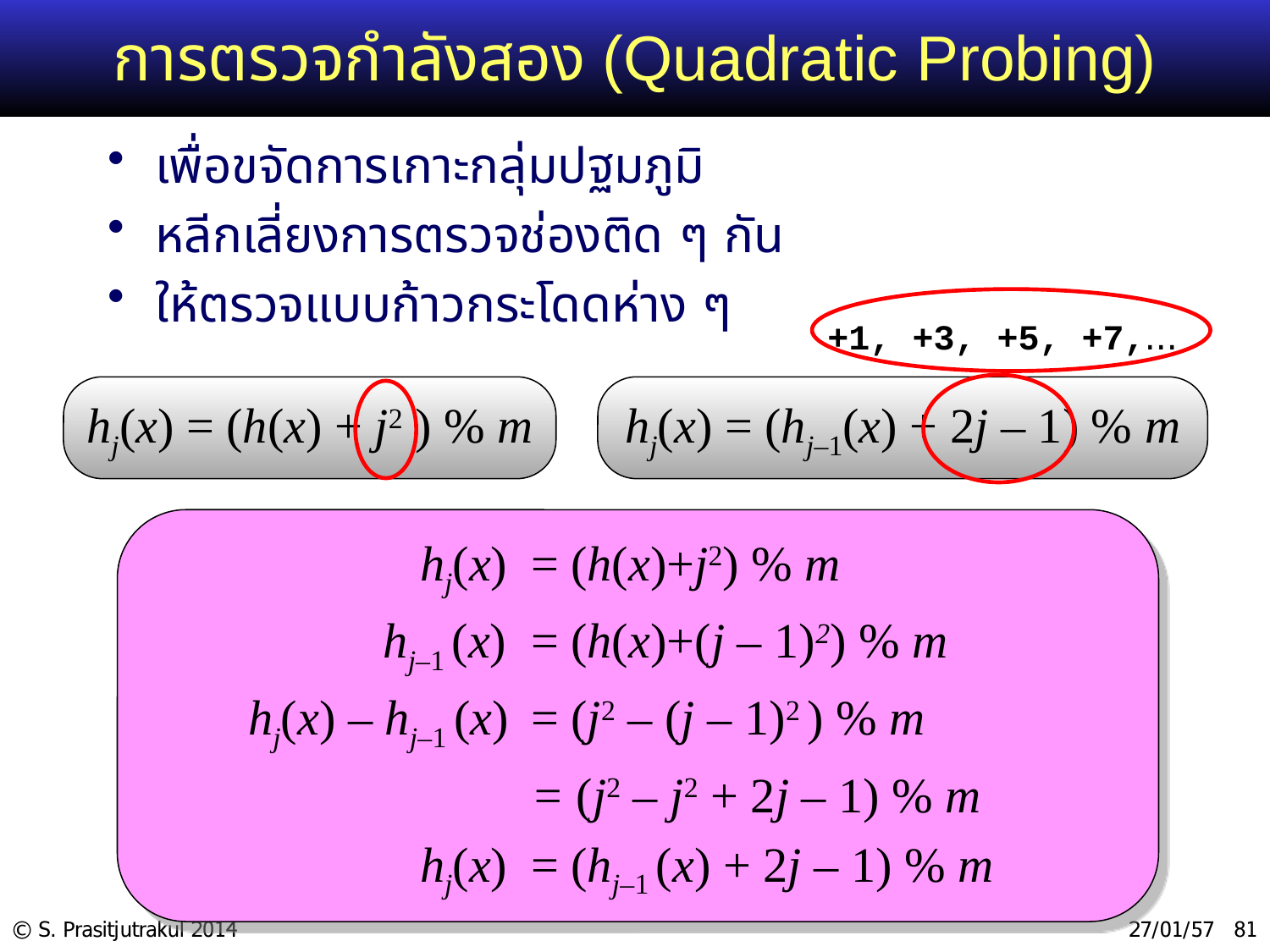

# การตรวจกำลังสอง (Quadratic Probing)
เพื่อขจัดการเกาะกลุ่มปฐมภูมิ
หลีกเลี่ยงการตรวจช่องติด ๆ กัน
ให้ตรวจแบบก้าวกระโดดห่าง ๆ

+1, +3, +5, +7,...

hj(x) = (h(x) + j2 ) % m
hj(x) = (hj–1(x) + 2j – 1) % m

                      hj(x) 	= (h(x)+j2) % m
                   hj–1 (x) 	= (h(x)+(j – 1)2) % m
        hj(x) – hj–1 (x)	= (j2 – (j – 1)2 ) % m
                        	= (j2 – j2 + 2j – 1) % m
                      hj(x) 	= (hj–1 (x) + 2j – 1) % m
0
1
2
3
4
5
6
7
8
9
10
11
12

17
17
4
1
2
5
3
17
17
17
ใช้ h(x) = x % 13  แล้วเพิ่มข้อมูลที่มีคีย์ตามลำดับดังนี้
4
5
8
0
7
1
17